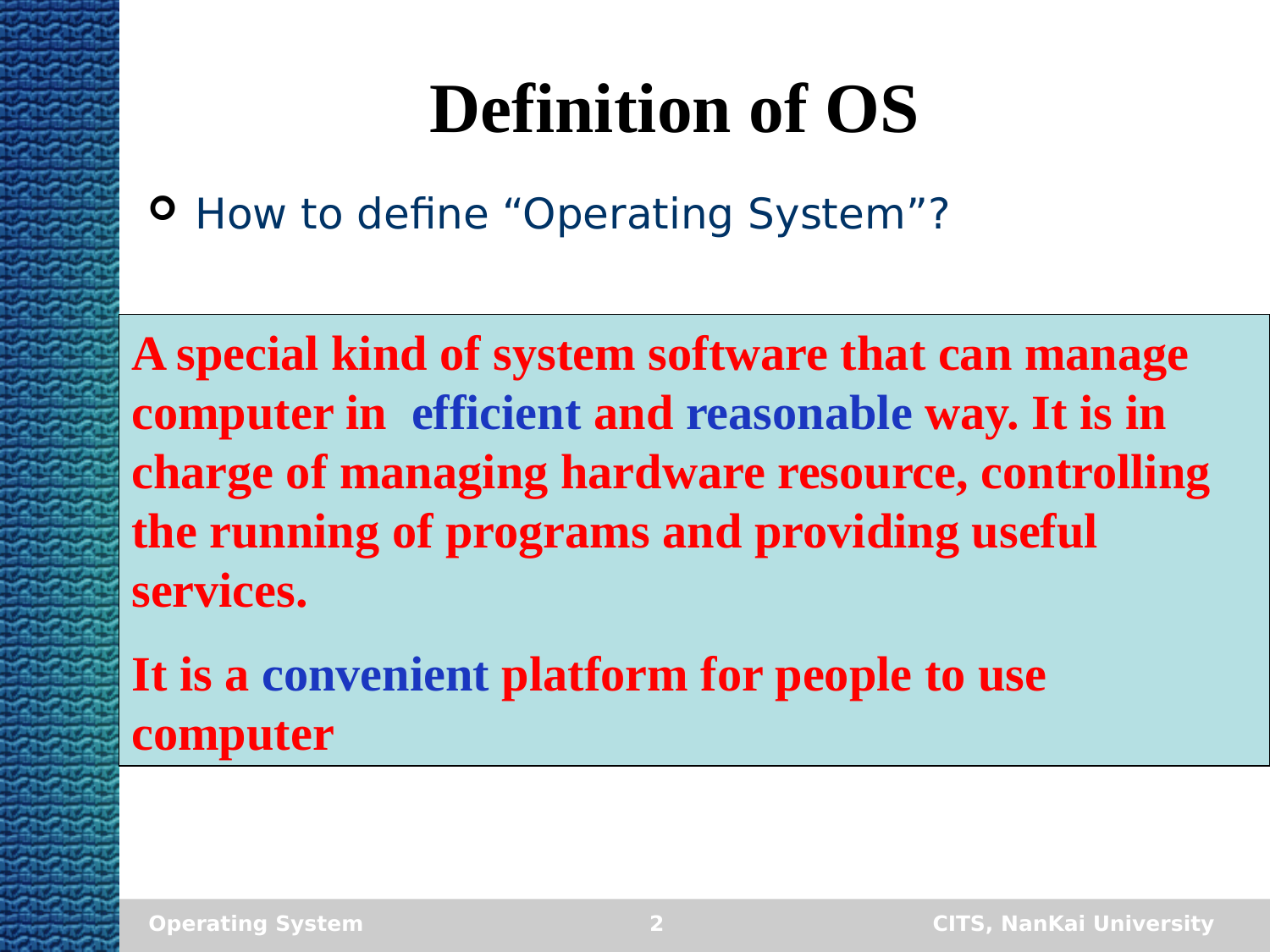

# Definition of OS
How to define “Operating System”?
A special kind of system software that can manage computer in  efficient and reasonable way. It is in charge of managing hardware resource, controlling the running of programs and providing useful services.
It is a convenient platform for people to use computer
Operating System
2
CITS, NanKai University